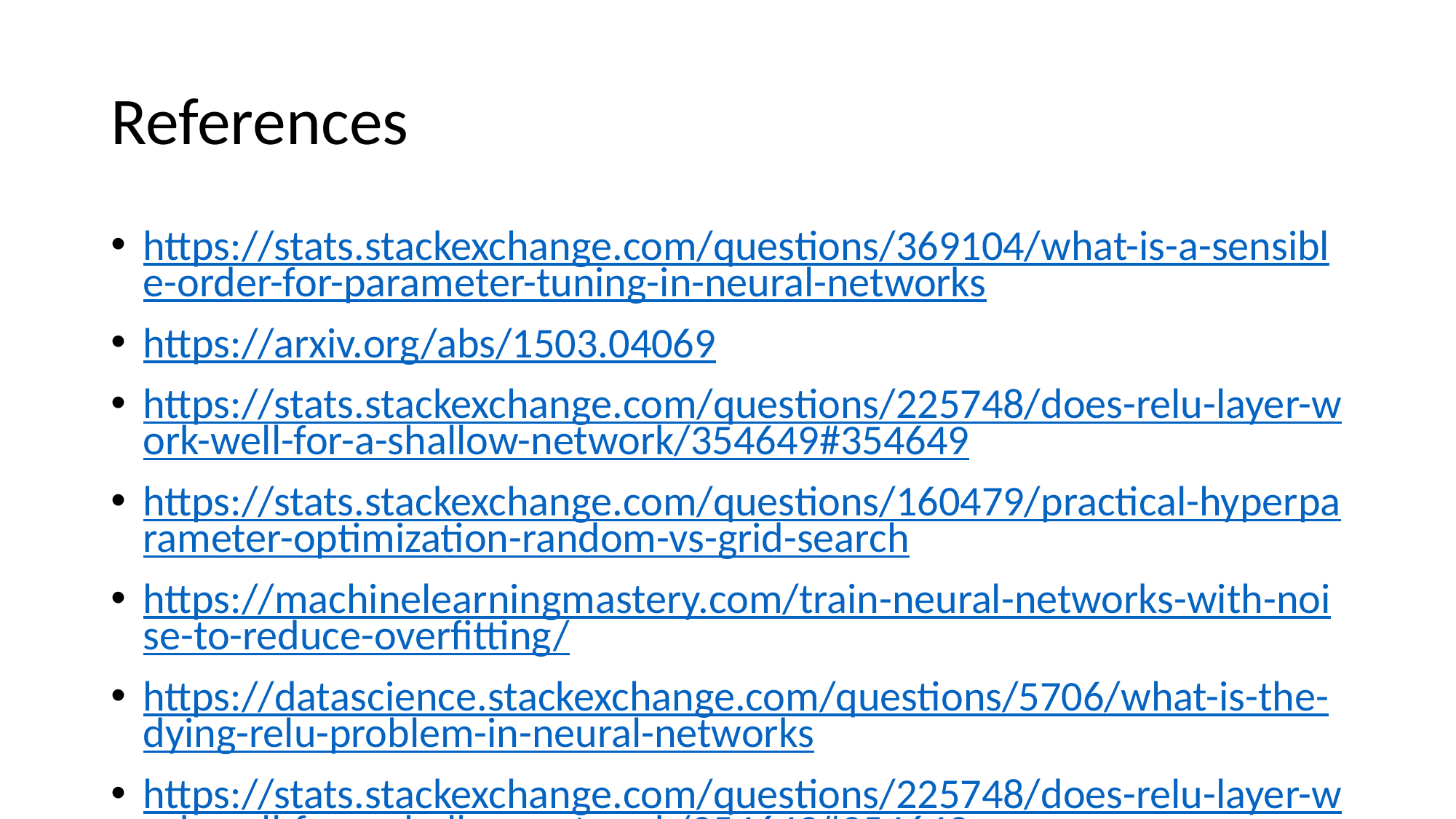

# References
https://stats.stackexchange.com/questions/369104/what-is-a-sensible-order-for-parameter-tuning-in-neural-networks
https://arxiv.org/abs/1503.04069
https://stats.stackexchange.com/questions/225748/does-relu-layer-work-well-for-a-shallow-network/354649#354649
https://stats.stackexchange.com/questions/160479/practical-hyperparameter-optimization-random-vs-grid-search
https://machinelearningmastery.com/train-neural-networks-with-noise-to-reduce-overfitting/
https://datascience.stackexchange.com/questions/5706/what-is-the-dying-relu-problem-in-neural-networks
https://stats.stackexchange.com/questions/225748/does-relu-layer-work-well-for-a-shallow-network/354649#354649